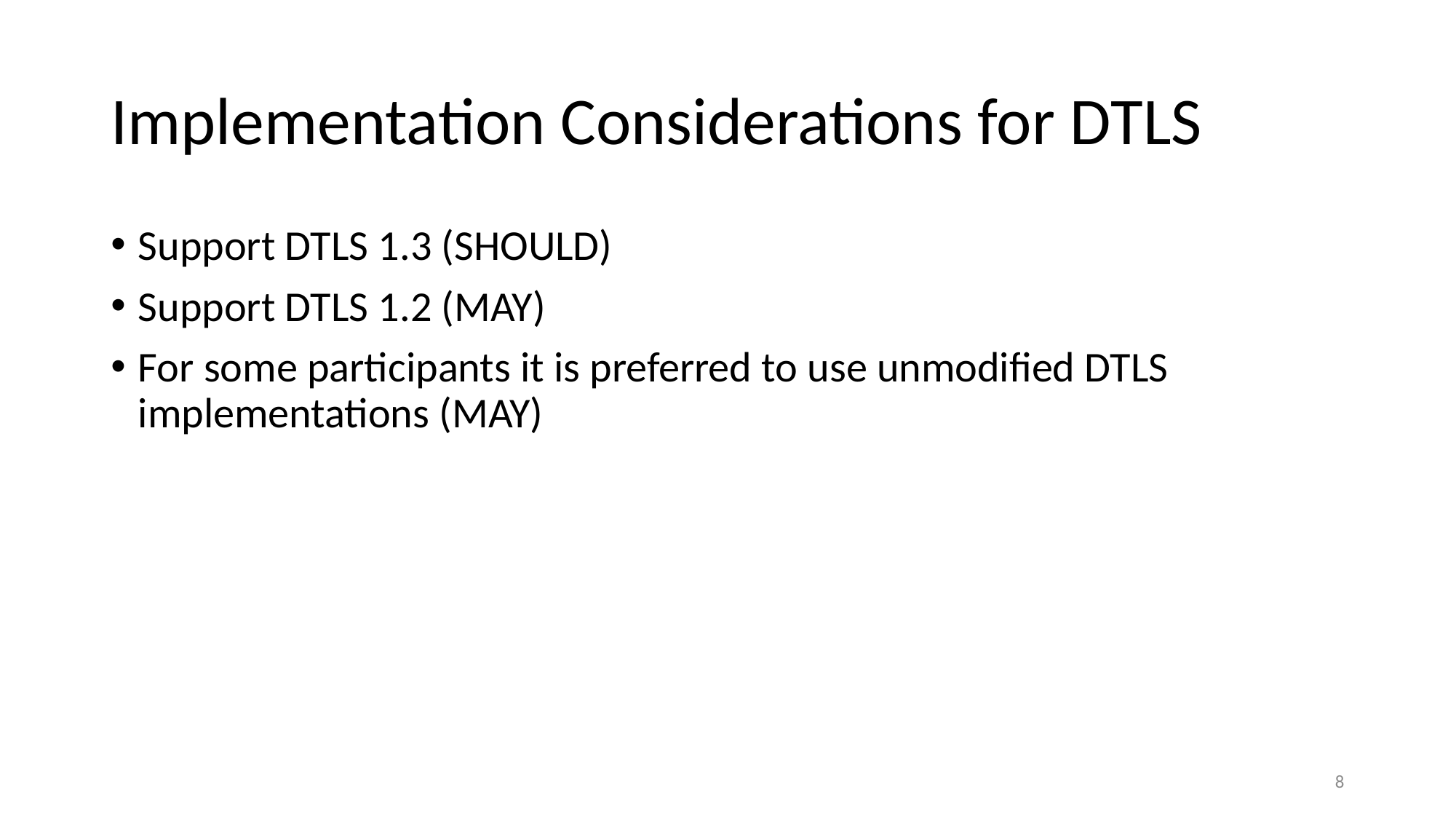

# Implementation Considerations for DTLS
Support DTLS 1.3 (SHOULD)
Support DTLS 1.2 (MAY)
For some participants it is preferred to use unmodified DTLS implementations (MAY)
8